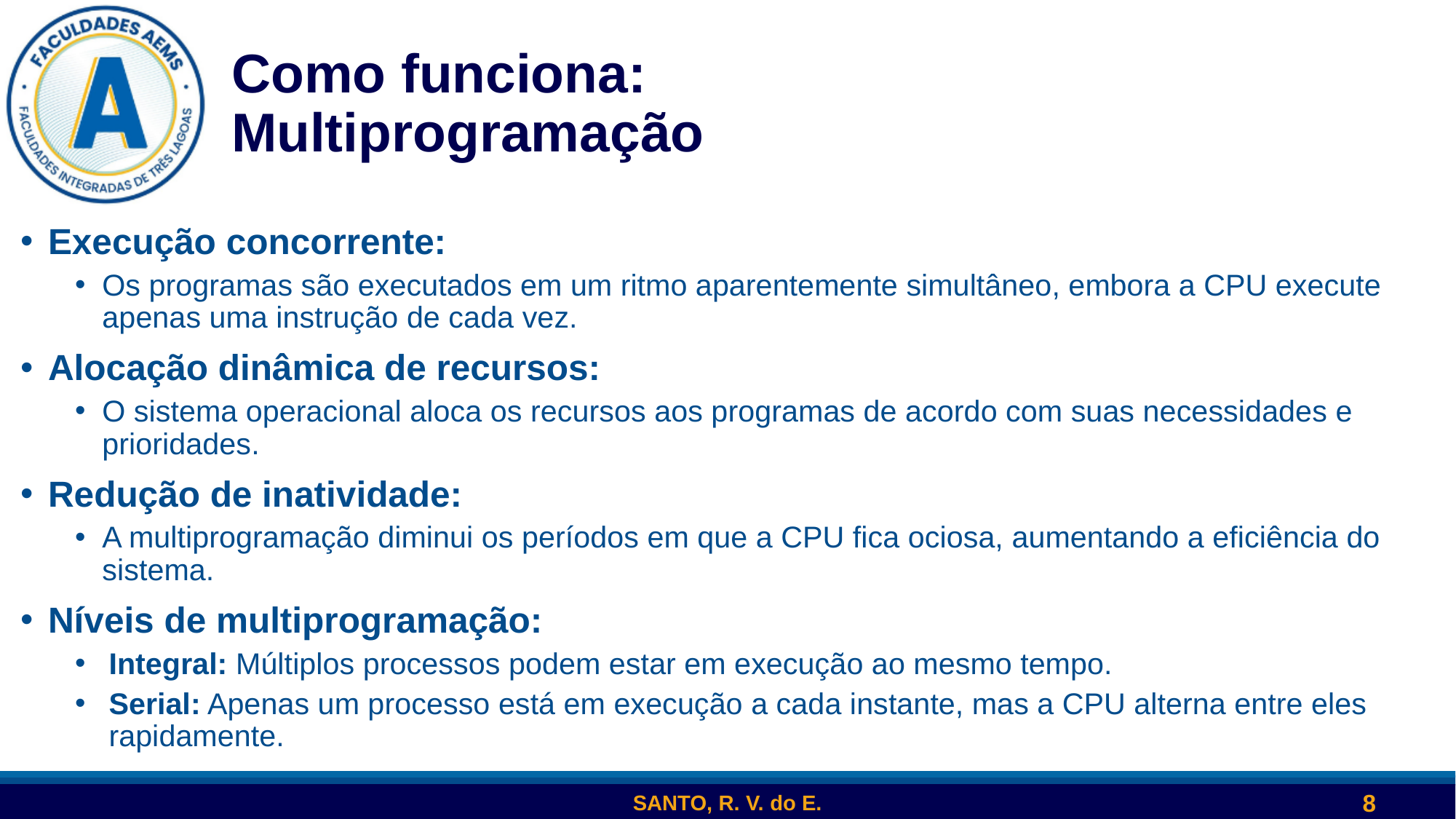

SANTO, R. V. do E.
8
# Como funciona: Multiprogramação
Execução concorrente:
Os programas são executados em um ritmo aparentemente simultâneo, embora a CPU execute apenas uma instrução de cada vez.
Alocação dinâmica de recursos:
O sistema operacional aloca os recursos aos programas de acordo com suas necessidades e prioridades.
Redução de inatividade:
A multiprogramação diminui os períodos em que a CPU fica ociosa, aumentando a eficiência do sistema.
Níveis de multiprogramação:
Integral: Múltiplos processos podem estar em execução ao mesmo tempo.
Serial: Apenas um processo está em execução a cada instante, mas a CPU alterna entre eles rapidamente.